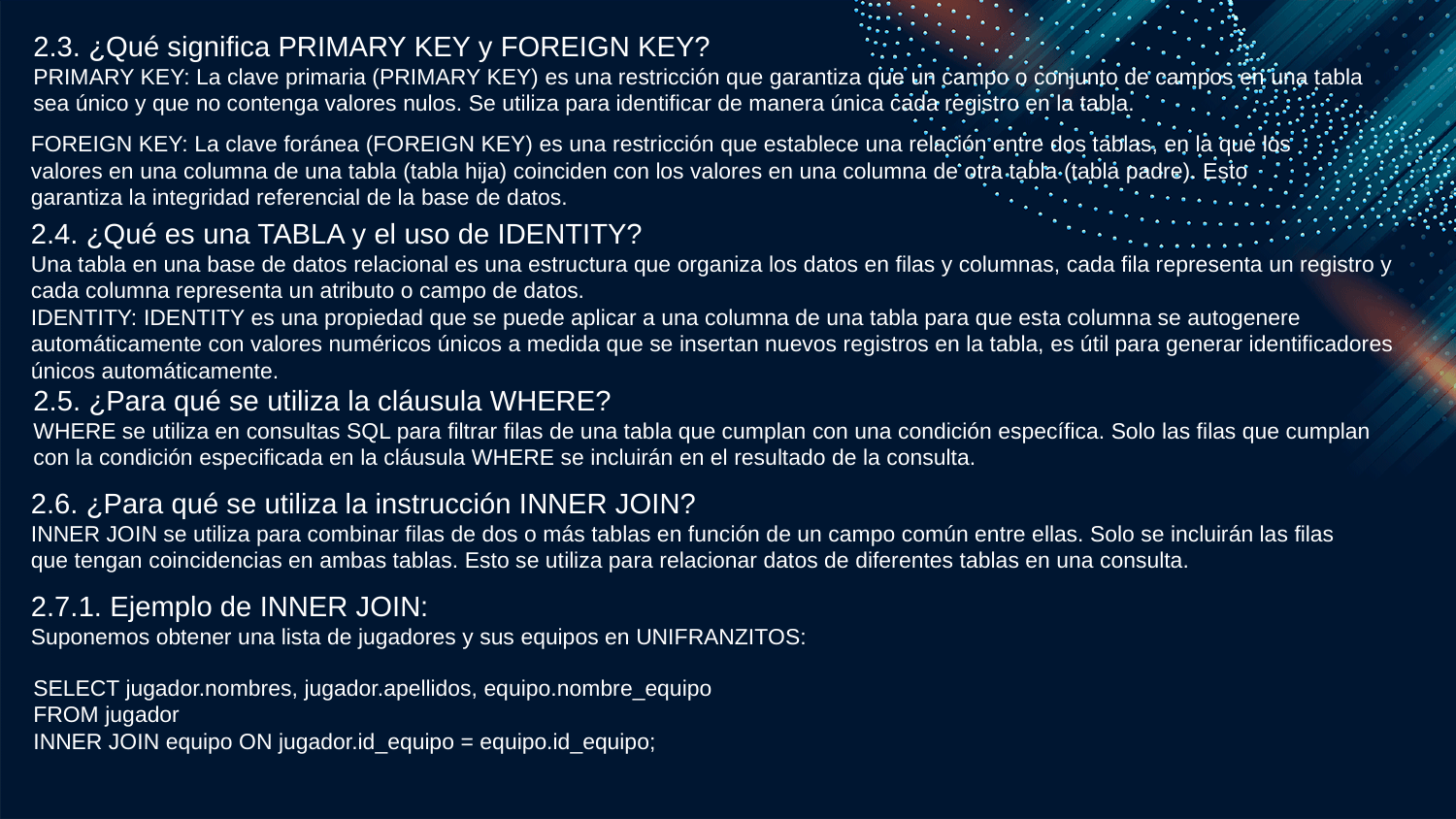

2.3. ¿Qué significa PRIMARY KEY y FOREIGN KEY?
PRIMARY KEY: La clave primaria (PRIMARY KEY) es una restricción que garantiza que un campo o conjunto de campos en una tabla sea único y que no contenga valores nulos. Se utiliza para identificar de manera única cada registro en la tabla.
FOREIGN KEY: La clave foránea (FOREIGN KEY) es una restricción que establece una relación entre dos tablas, en la que los valores en una columna de una tabla (tabla hija) coinciden con los valores en una columna de otra tabla (tabla padre). Esto garantiza la integridad referencial de la base de datos.
2.4. ¿Qué es una TABLA y el uso de IDENTITY?
Una tabla en una base de datos relacional es una estructura que organiza los datos en filas y columnas, cada fila representa un registro y cada columna representa un atributo o campo de datos.
IDENTITY: IDENTITY es una propiedad que se puede aplicar a una columna de una tabla para que esta columna se autogenere automáticamente con valores numéricos únicos a medida que se insertan nuevos registros en la tabla, es útil para generar identificadores únicos automáticamente.
2.5. ¿Para qué se utiliza la cláusula WHERE?
WHERE se utiliza en consultas SQL para filtrar filas de una tabla que cumplan con una condición específica. Solo las filas que cumplan con la condición especificada en la cláusula WHERE se incluirán en el resultado de la consulta.
2.6. ¿Para qué se utiliza la instrucción INNER JOIN?
INNER JOIN se utiliza para combinar filas de dos o más tablas en función de un campo común entre ellas. Solo se incluirán las filas que tengan coincidencias en ambas tablas. Esto se utiliza para relacionar datos de diferentes tablas en una consulta.
2.7.1. Ejemplo de INNER JOIN:
Suponemos obtener una lista de jugadores y sus equipos en UNIFRANZITOS:
SELECT jugador.nombres, jugador.apellidos, equipo.nombre_equipo
FROM jugador
INNER JOIN equipo ON jugador.id_equipo = equipo.id_equipo;